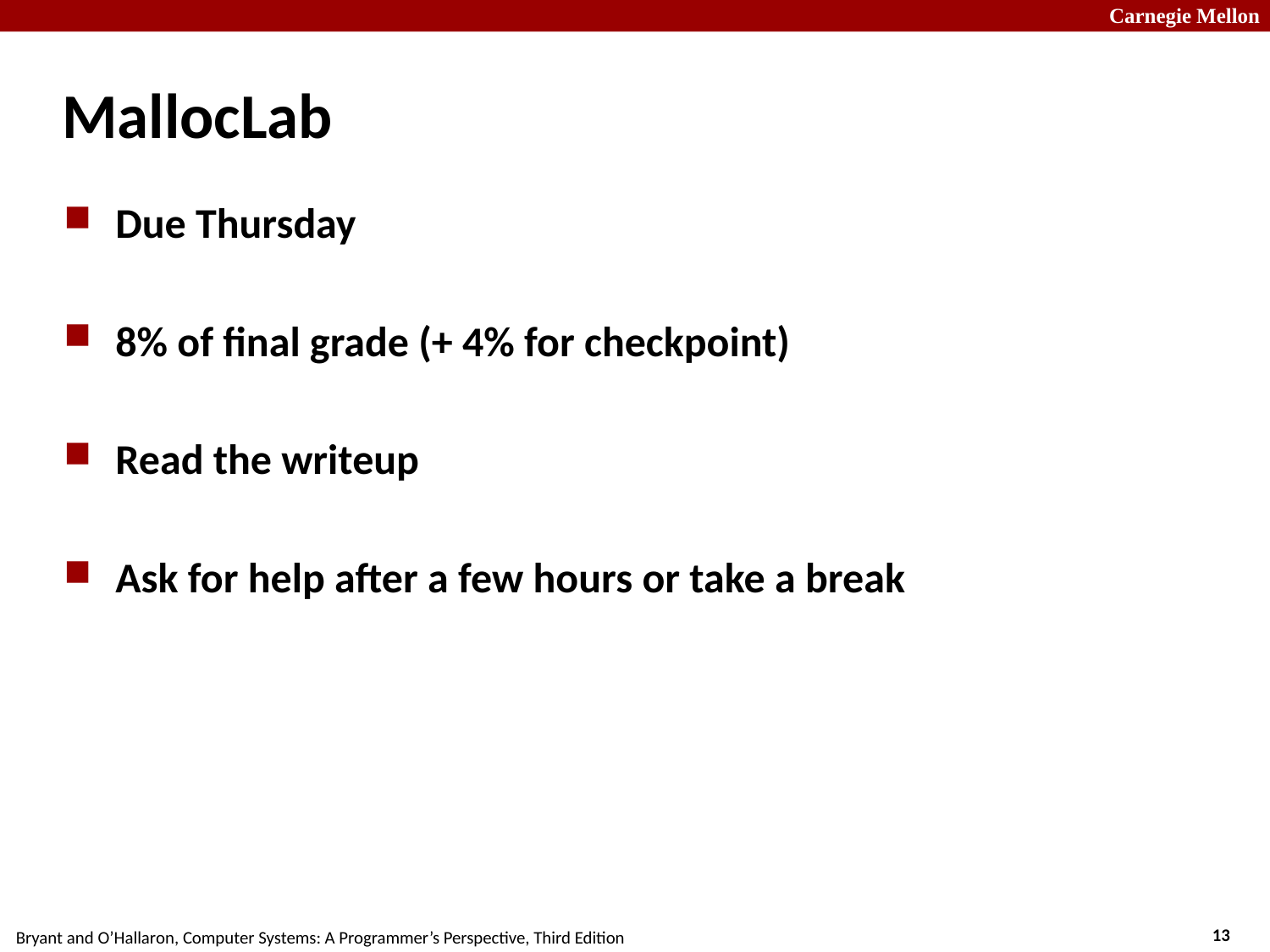

# MallocLab
Due Thursday

8% of final grade (+ 4% for checkpoint)

Read the writeup

Ask for help after a few hours or take a break